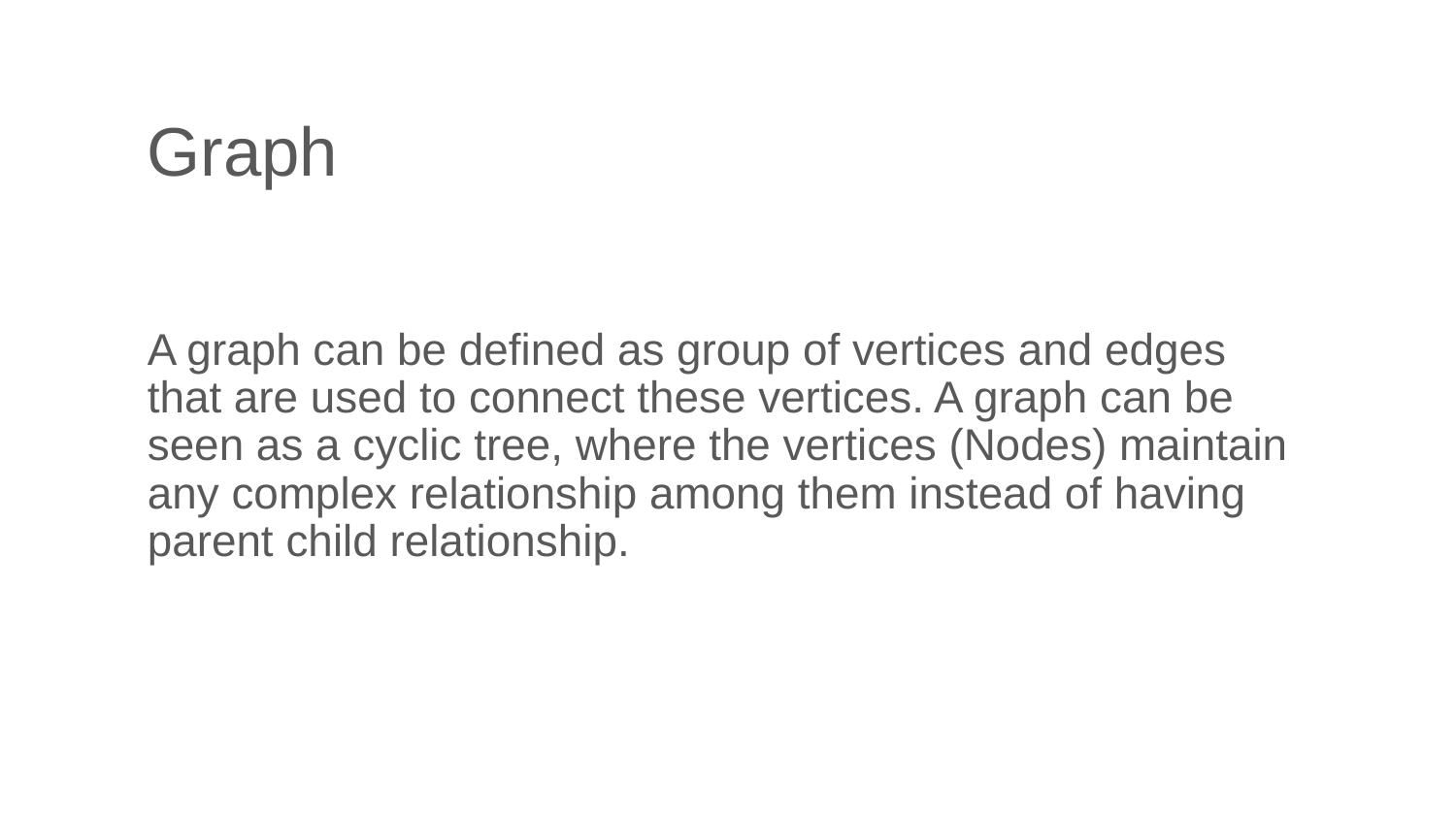

# Graph

A graph can be defined as group of vertices and edges that are used to connect these vertices. A graph can be seen as a cyclic tree, where the vertices (Nodes) maintain any complex relationship among them instead of having parent child relationship.